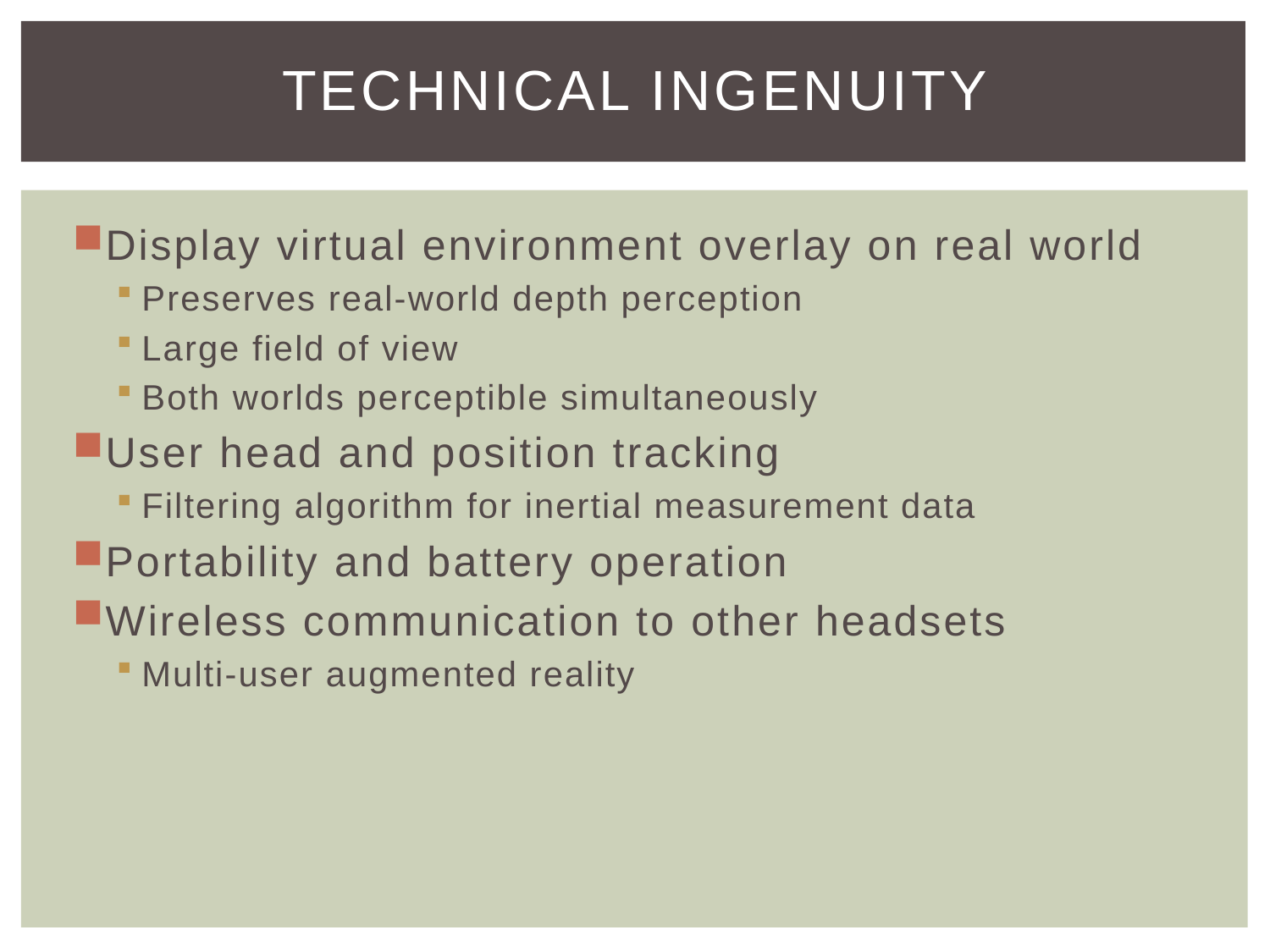

# Technical Ingenuity
Display virtual environment overlay on real world
Preserves real-world depth perception
Large field of view
Both worlds perceptible simultaneously
User head and position tracking
Filtering algorithm for inertial measurement data
Portability and battery operation
Wireless communication to other headsets
Multi-user augmented reality